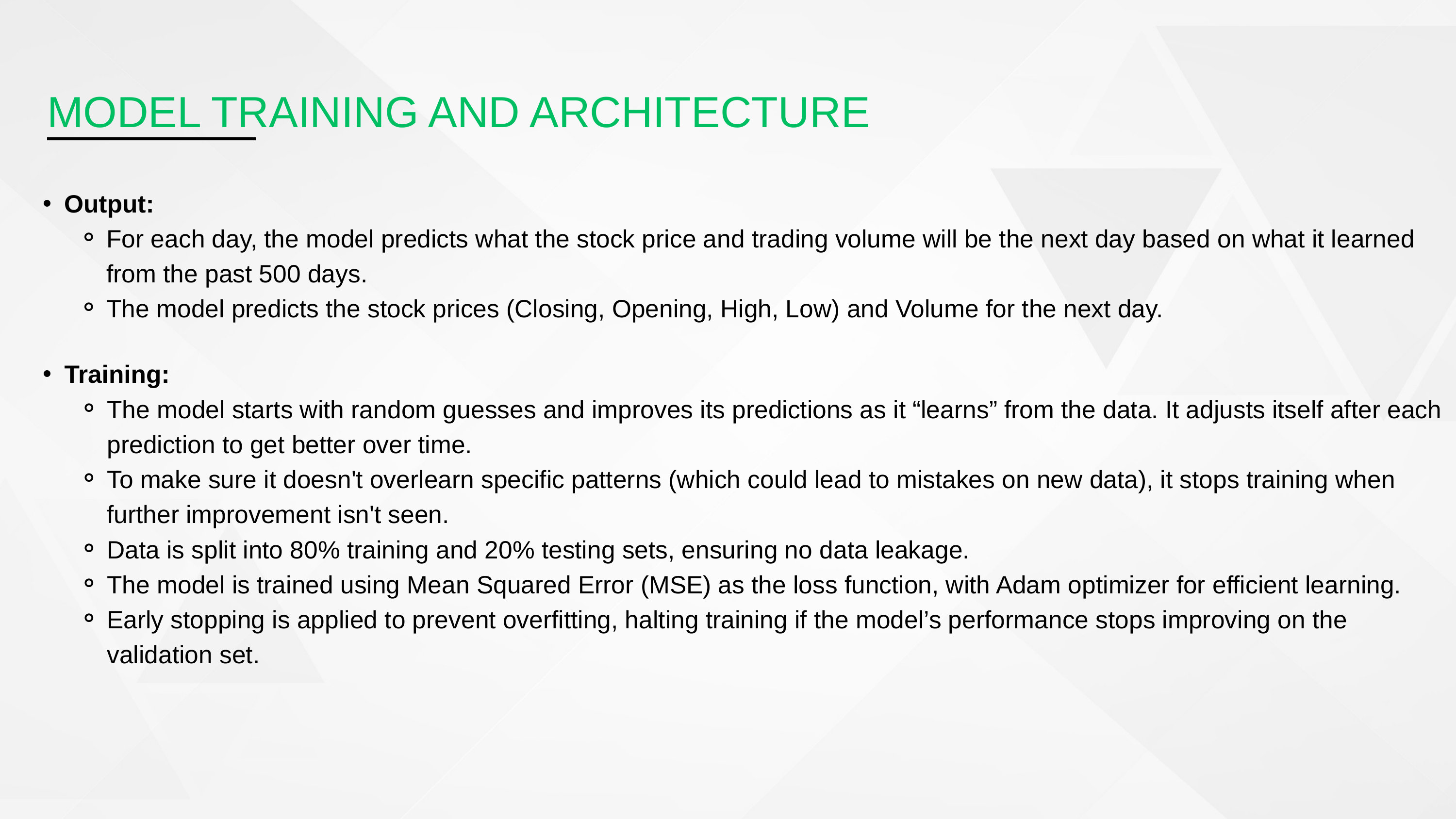

MODEL TRAINING AND ARCHITECTURE

Output:
For each day, the model predicts what the stock price and trading volume will be the next day based on what it learned from the past 500 days.
The model predicts the stock prices (Closing, Opening, High, Low) and Volume for the next day.

Training:
The model starts with random guesses and improves its predictions as it “learns” from the data. It adjusts itself after each prediction to get better over time.
To make sure it doesn't overlearn specific patterns (which could lead to mistakes on new data), it stops training when further improvement isn't seen.
Data is split into 80% training and 20% testing sets, ensuring no data leakage.
The model is trained using Mean Squared Error (MSE) as the loss function, with Adam optimizer for efficient learning.
Early stopping is applied to prevent overfitting, halting training if the model’s performance stops improving on the validation set.